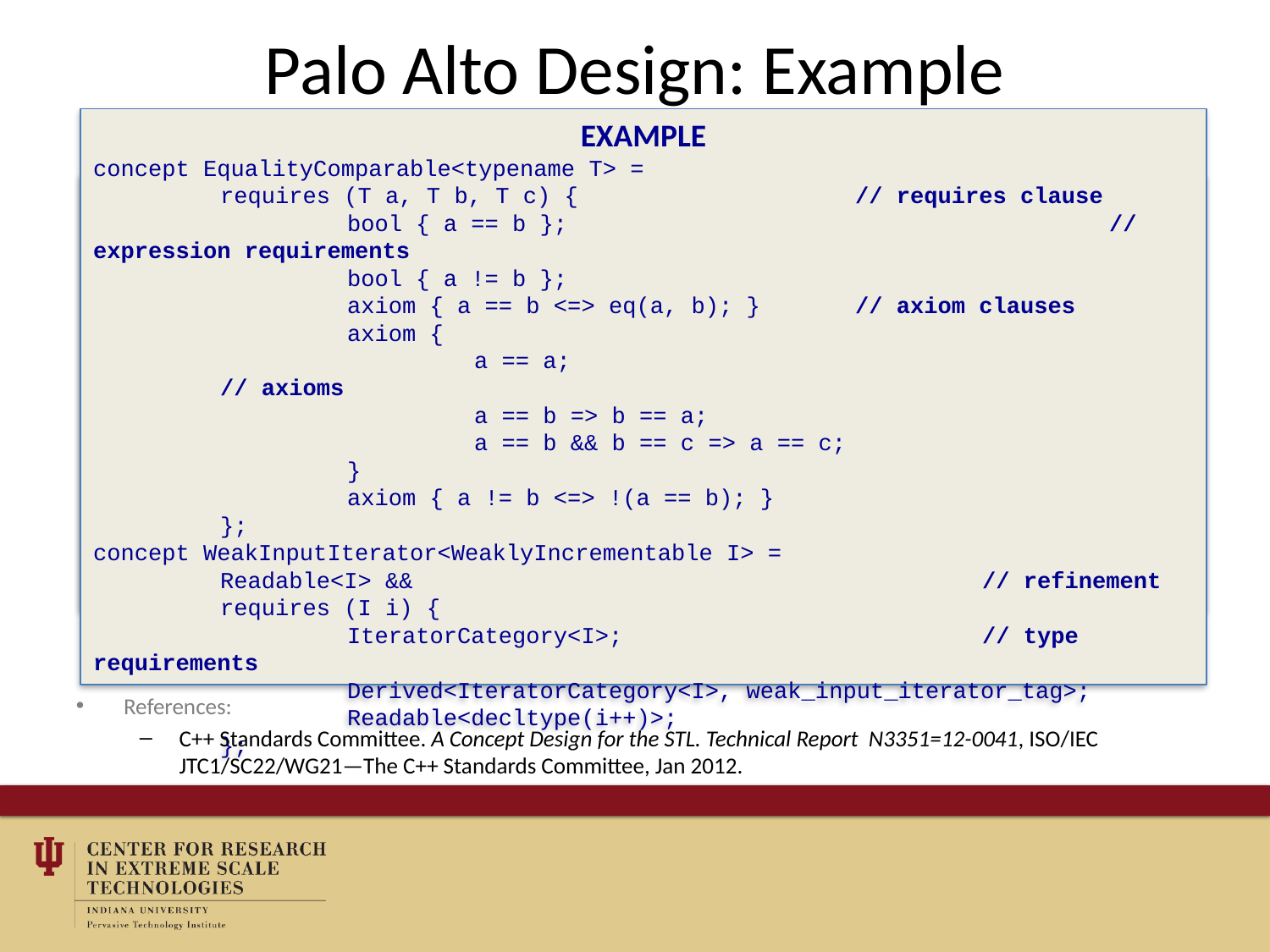

# Palo Alto Design: Example
Example
concept EqualityComparable<typename T> =
	requires (T a, T b, T c) {			// requires clause
		bool { a == b };					// expression requirements
		bool { a != b };
		axiom { a == b <=> eq(a, b); }	// axiom clauses
		axiom {
			a == a;						// axioms
			a == b => b == a;
			a == b && b == c => a == c;
		}
		axiom { a != b <=> !(a == b); }
	};
concept WeakInputIterator<WeaklyIncrementable I> =
	Readable<I> &&					// refinement
	requires (I i) {
		IteratorCategory<I>;			// type requirements
		Derived<IteratorCategory<I>, weak_input_iterator_tag>;
		Readable<decltype(i++)>;
	};

References:
C++ Standards Committee. A Concept Design for the STL. Technical Report  N3351=12-0041, ISO/IEC JTC1/SC22/WG21—The C++ Standards Committee, Jan 2012.
Example

concept InputIterator<WeakInputIterator I> =
		EqualityComparable<I> &&
		Derived<IteratorCategory<I>, input_iterator_tag>;